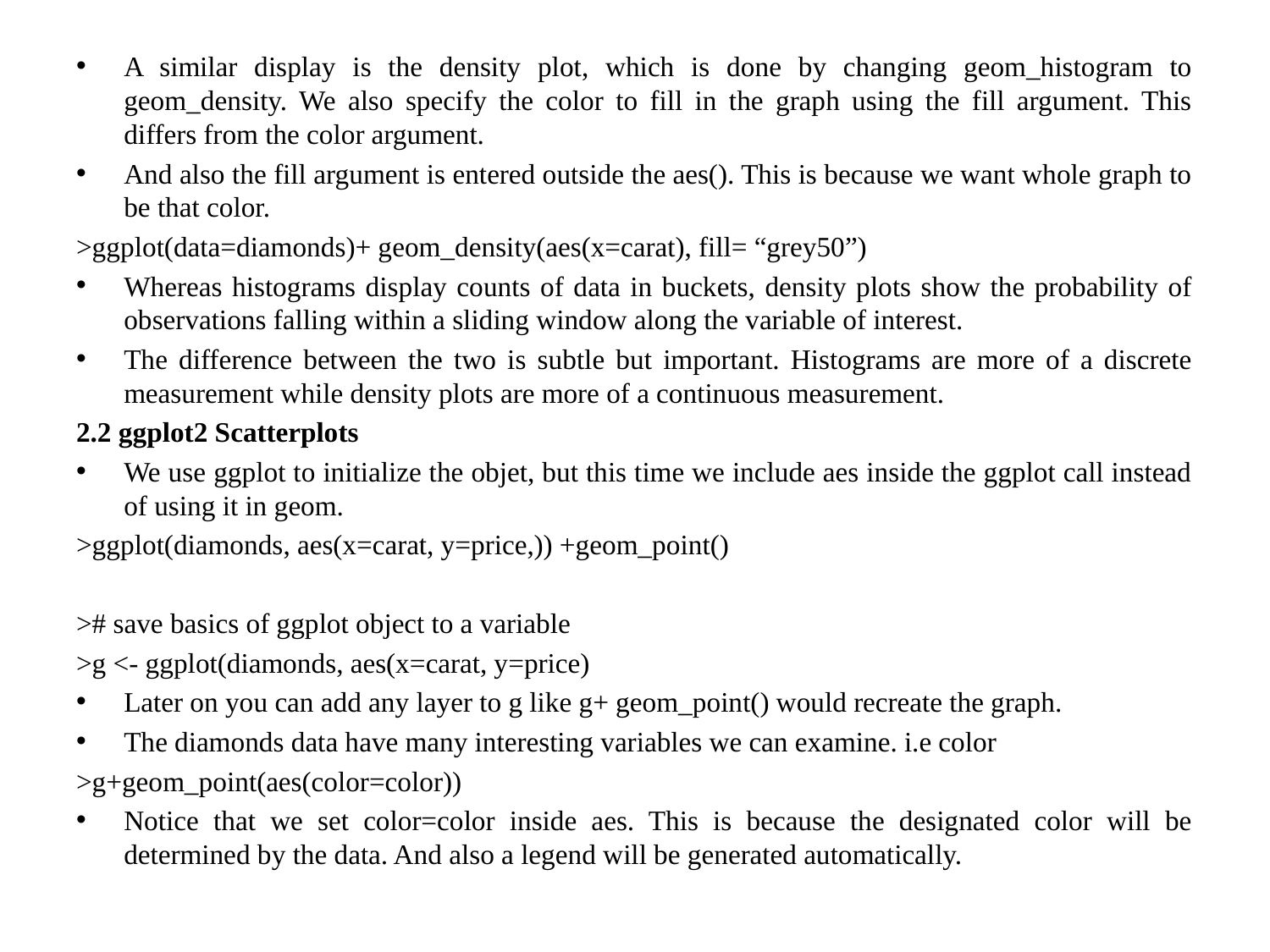

A similar display is the density plot, which is done by changing geom_histogram to geom_density. We also specify the color to fill in the graph using the fill argument. This differs from the color argument.
And also the fill argument is entered outside the aes(). This is because we want whole graph to be that color.
>ggplot(data=diamonds)+ geom_density(aes(x=carat), fill= “grey50”)
Whereas histograms display counts of data in buckets, density plots show the probability of observations falling within a sliding window along the variable of interest.
The difference between the two is subtle but important. Histograms are more of a discrete measurement while density plots are more of a continuous measurement.
2.2 ggplot2 Scatterplots
We use ggplot to initialize the objet, but this time we include aes inside the ggplot call instead of using it in geom.
>ggplot(diamonds, aes(x=carat, y=price,)) +geom_point()

># save basics of ggplot object to a variable
>g <- ggplot(diamonds, aes(x=carat, y=price)
Later on you can add any layer to g like g+ geom_point() would recreate the graph.
The diamonds data have many interesting variables we can examine. i.e color
>g+geom_point(aes(color=color))
Notice that we set color=color inside aes. This is because the designated color will be determined by the data. And also a legend will be generated automatically.